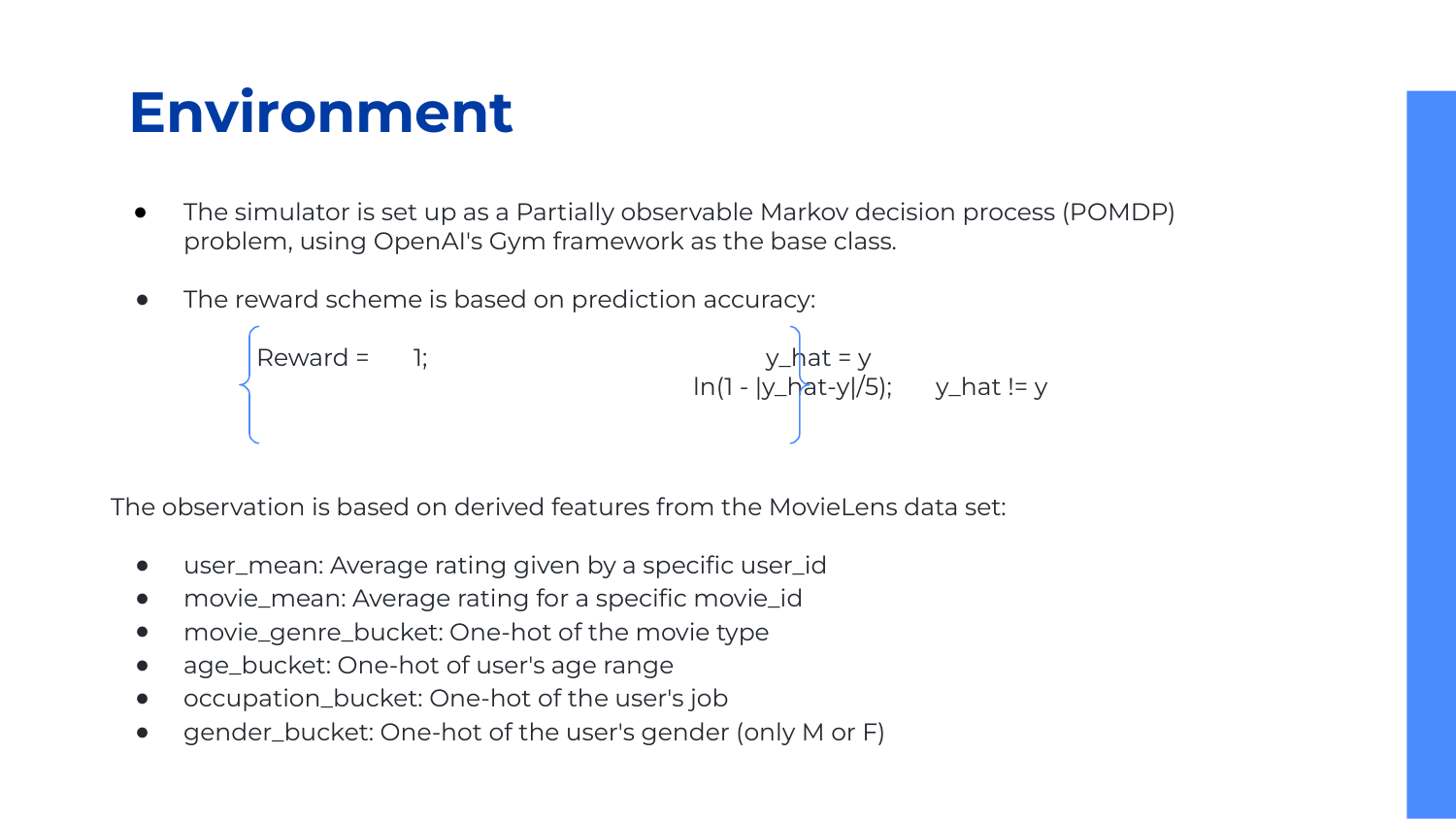

# Environment
The simulator is set up as a Partially observable Markov decision process (POMDP) problem, using OpenAI's Gym framework as the base class.

The reward scheme is based on prediction accuracy:

Reward =       1;    			y_hat = y
	           			ln(1 - |y_hat-y|/5);       y_hat != y

The observation is based on derived features from the MovieLens data set:
user_mean: Average rating given by a specific user_id
movie_mean: Average rating for a specific movie_id
movie_genre_bucket: One-hot of the movie type
age_bucket: One-hot of user's age range
occupation_bucket: One-hot of the user's job
gender_bucket: One-hot of the user's gender (only M or F)